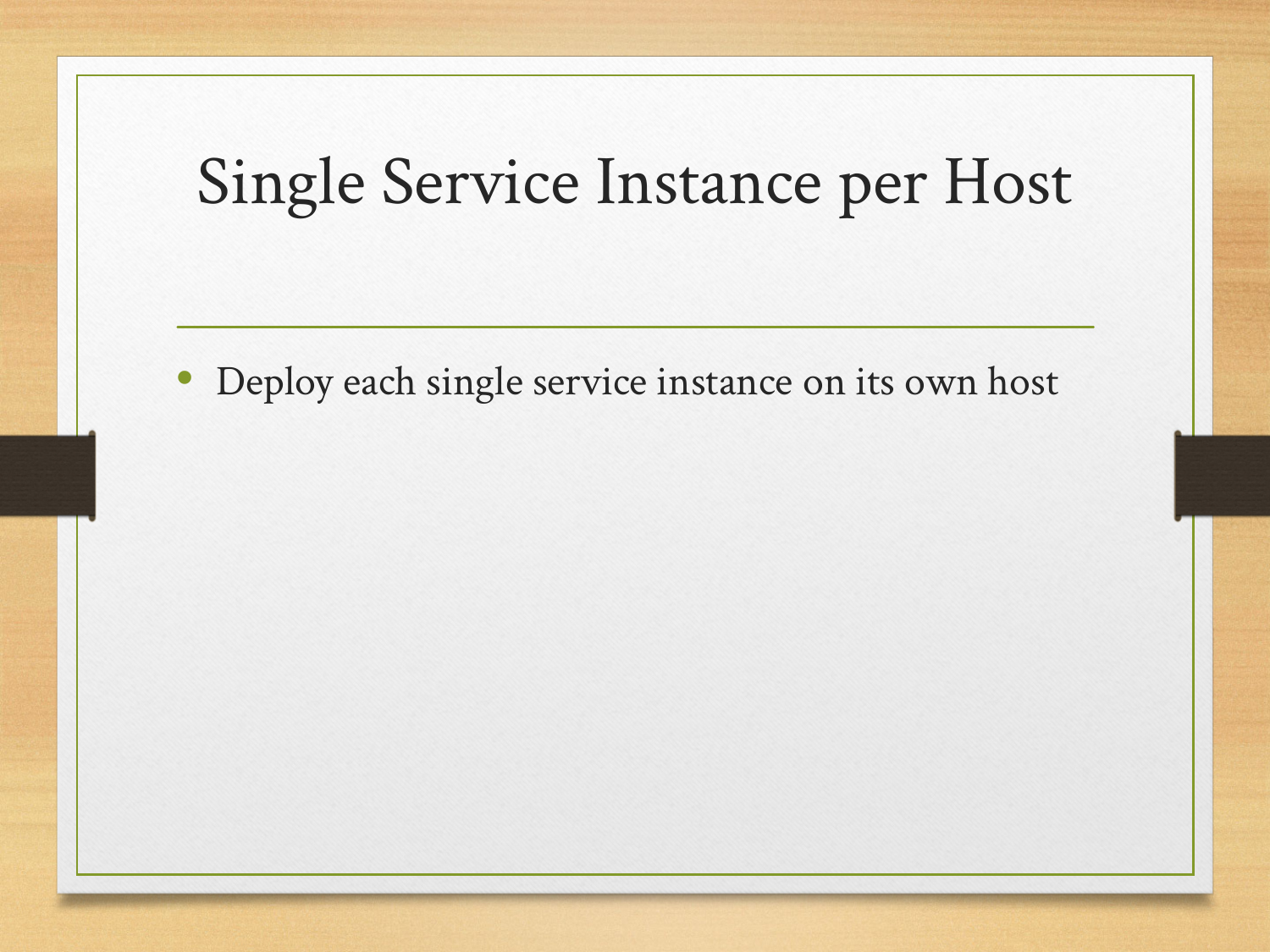

# Single Service Instance per Host
Deploy each single service instance on its own host